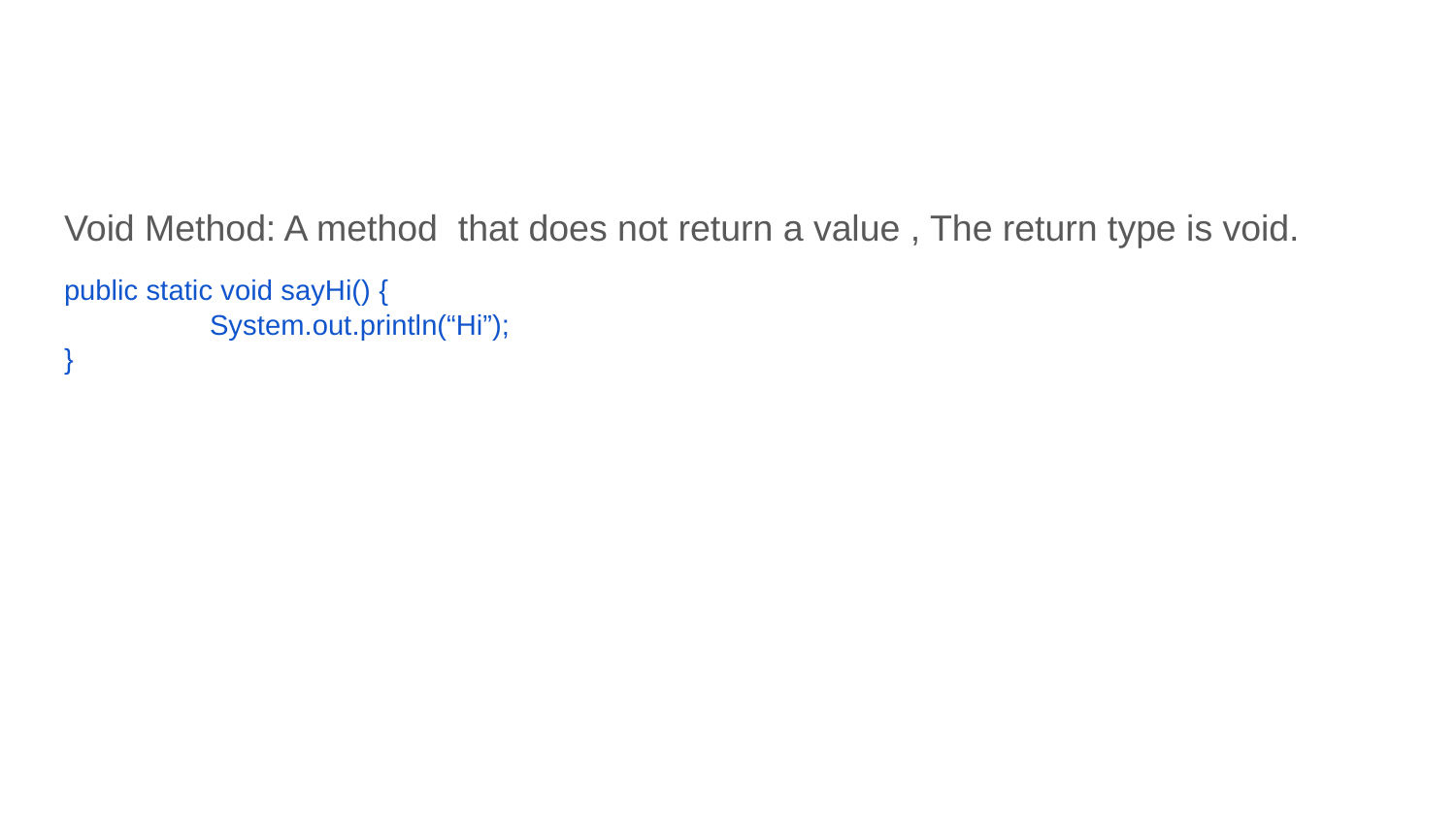

#
Void Method: A method  that does not return a value , The return type is void.
public static void sayHi() {
    	System.out.println(“Hi”);
}